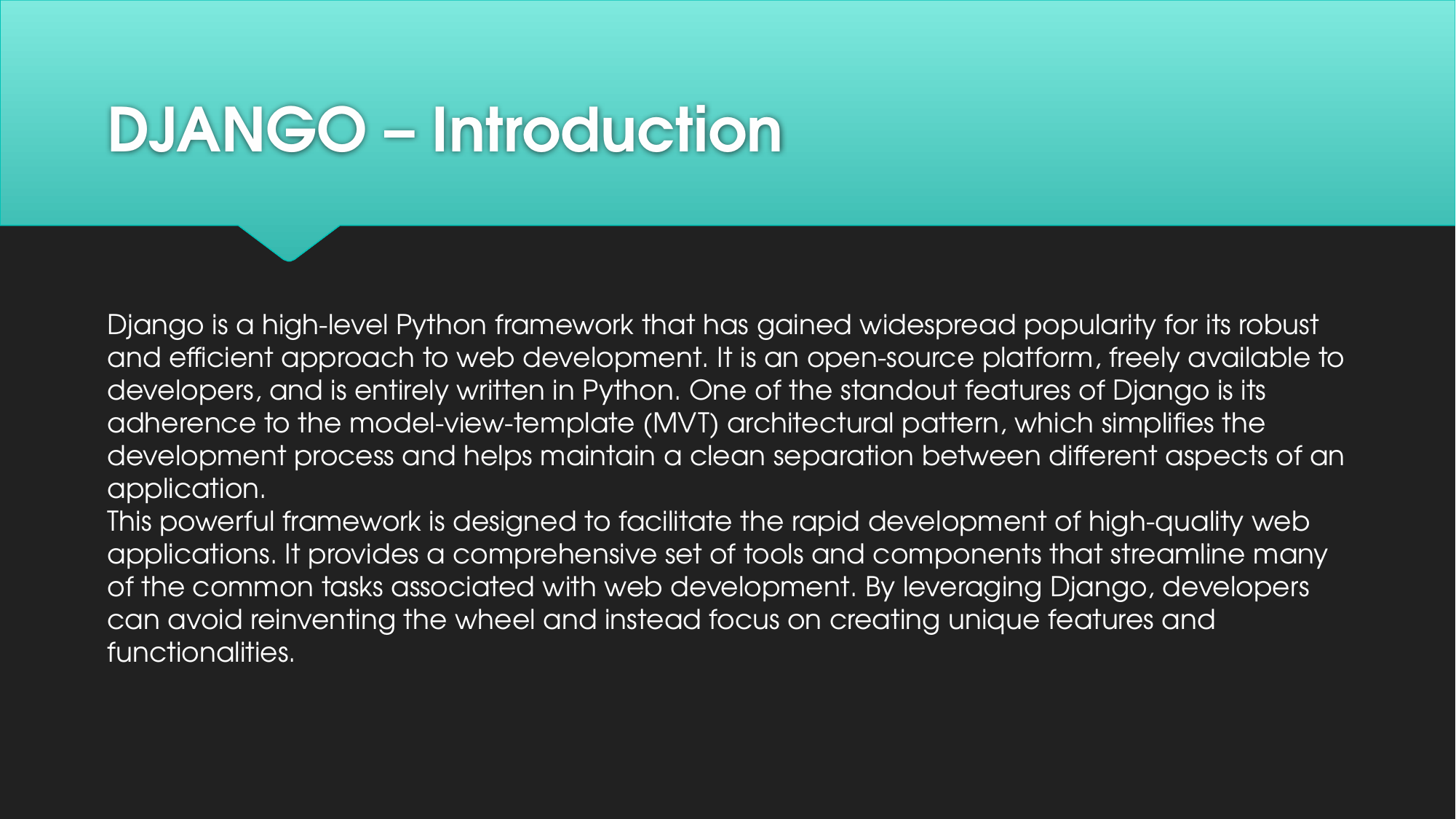

# DJANGO – Introduction
Django is a high-level Python framework that has gained widespread popularity for its robust and efficient approach to web development. It is an open-source platform, freely available to developers, and is entirely written in Python. One of the standout features of Django is its adherence to the model-view-template (MVT) architectural pattern, which simplifies the development process and helps maintain a clean separation between different aspects of an application.
This powerful framework is designed to facilitate the rapid development of high-quality web applications. It provides a comprehensive set of tools and components that streamline many of the common tasks associated with web development. By leveraging Django, developers can avoid reinventing the wheel and instead focus on creating unique features and functionalities.